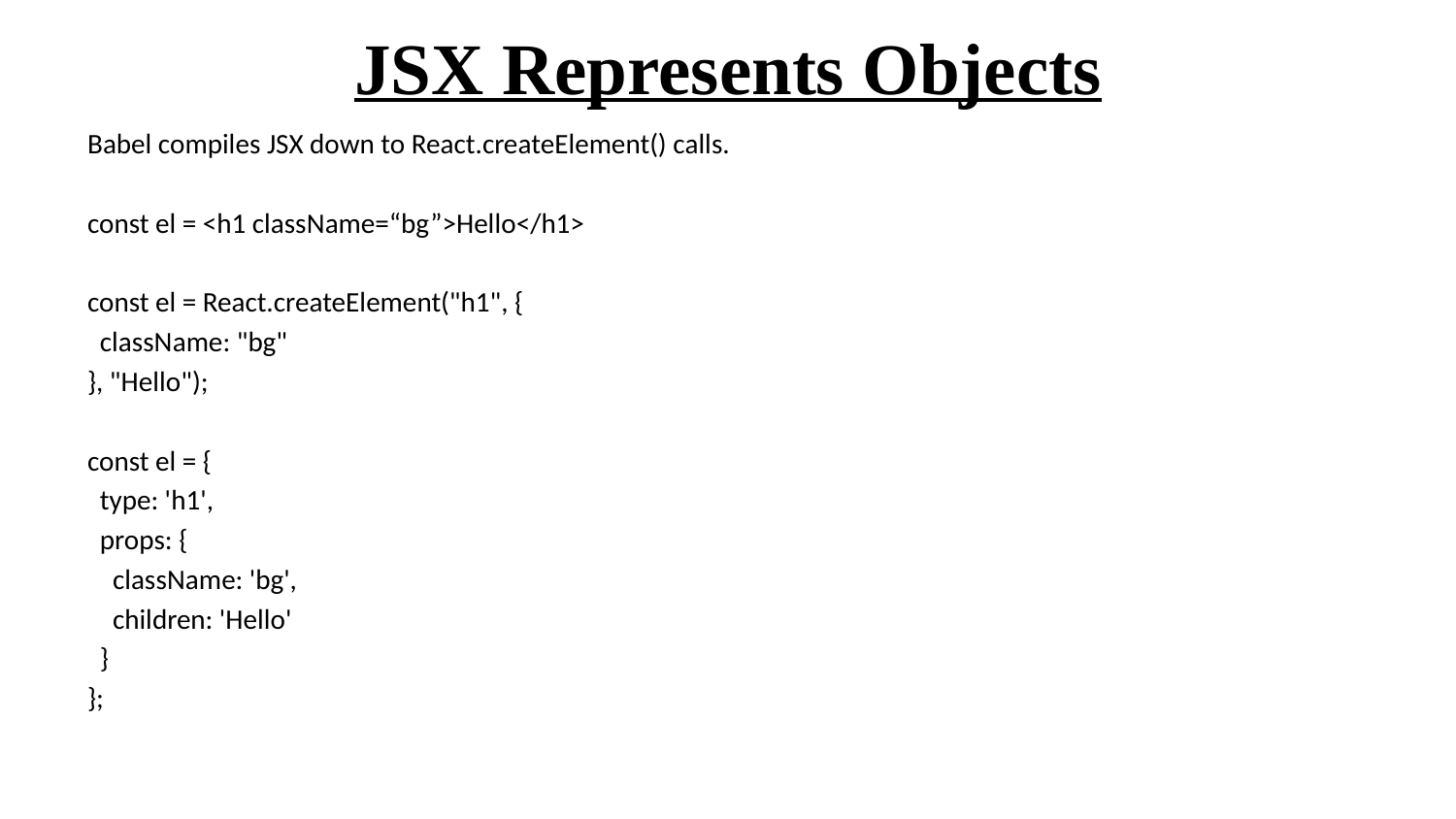

# JSX Represents Objects
Babel compiles JSX down to React.createElement() calls.

const el = <h1 className=“bg”>Hello</h1>

const el = React.createElement("h1", {
  className: "bg"
}, "Hello");

const el = {
  type: 'h1',
  props: {
    className: 'bg',
    children: 'Hello'
  }
};